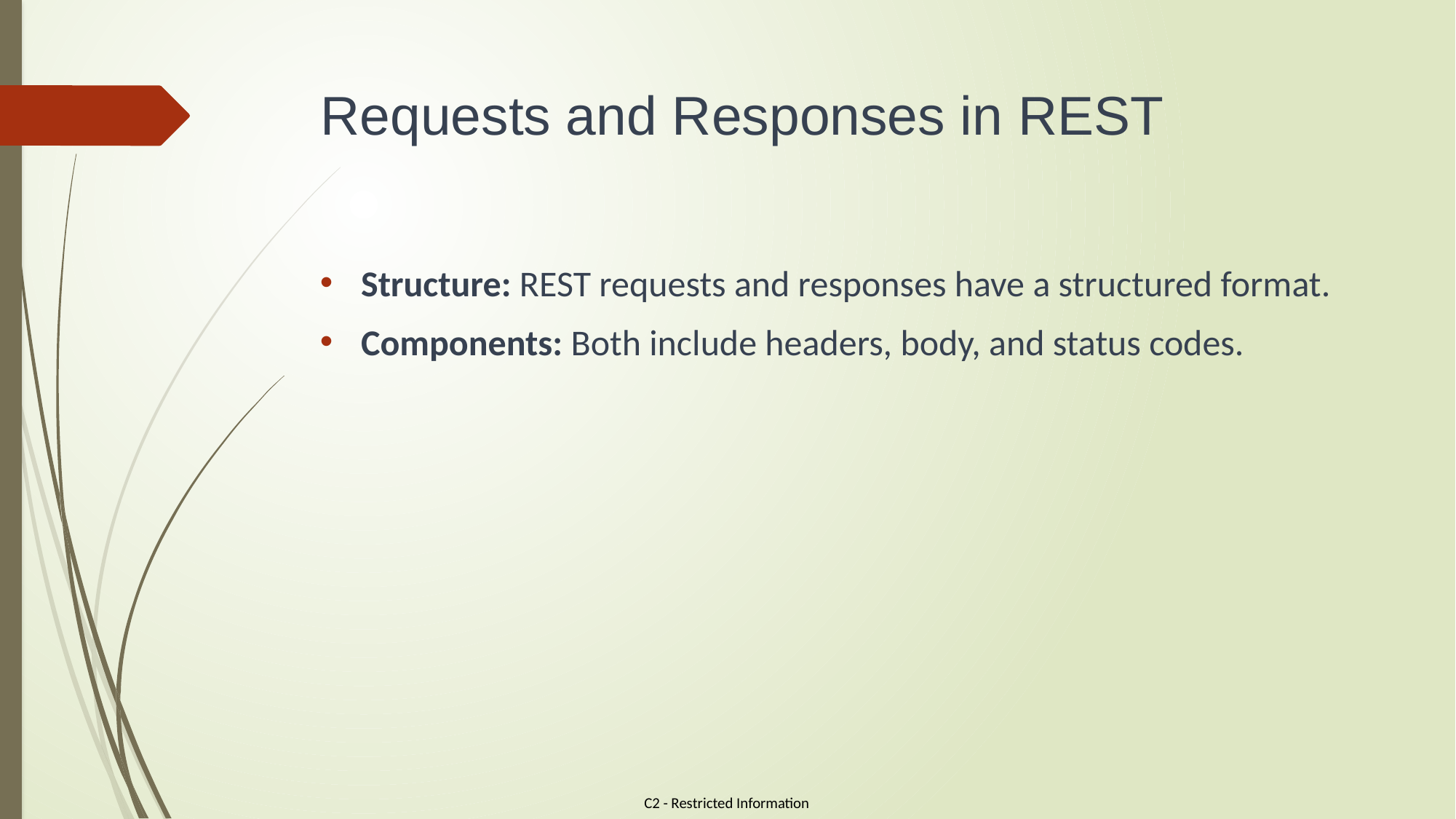

# Requests and Responses in REST
Structure: REST requests and responses have a structured format.
Components: Both include headers, body, and status codes.